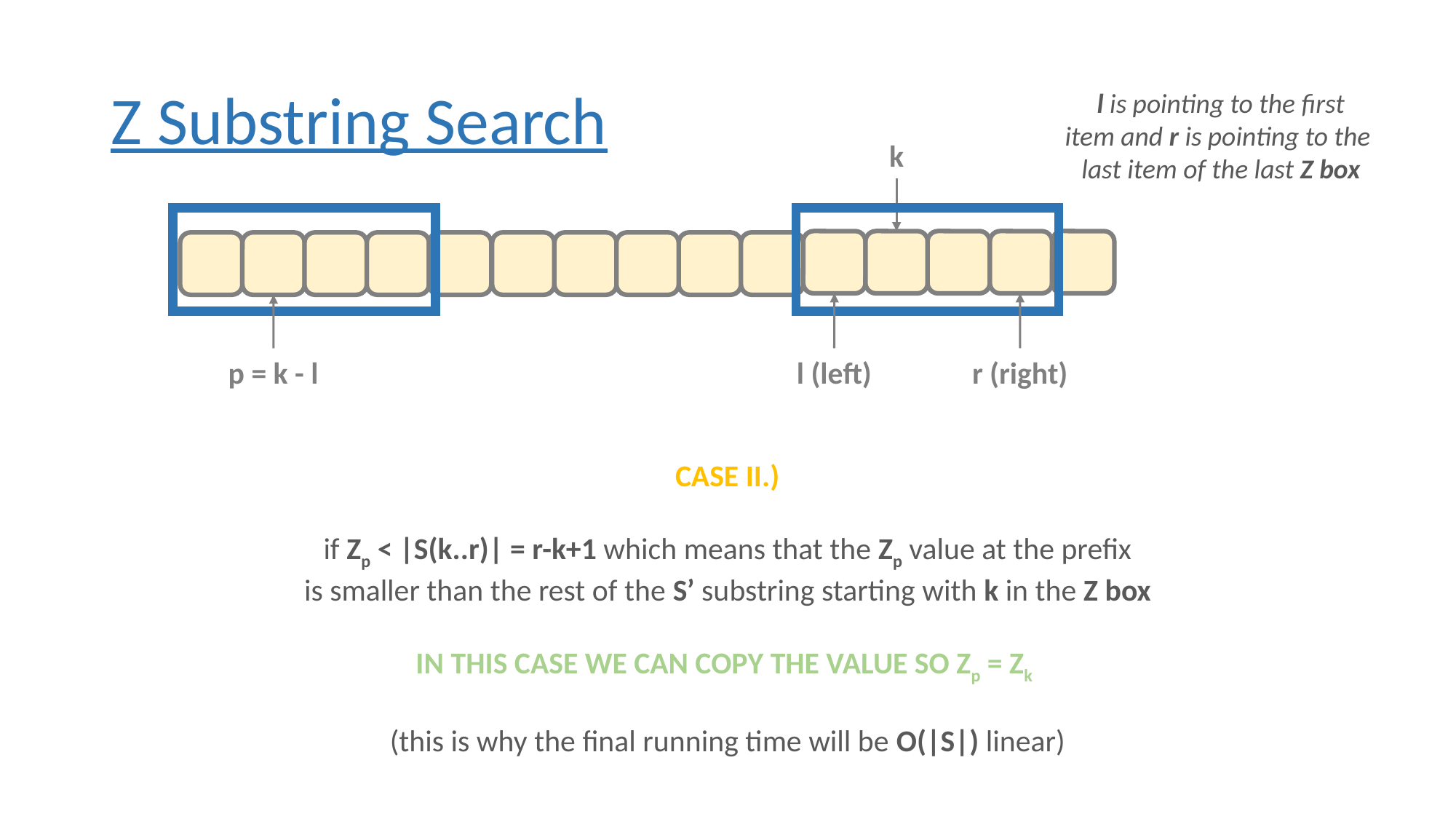

# Z Substring Search
l is pointing to the first
item and r is pointing to the
last item of the last Z box
k

C
A
A
C
k
C
C
A
A
A
A
C
A
C
A
p = k - l
l (left)
r (right)
CASE II.)

if Zp < |S(k..r)| = r-k+1 which means that the Zp value at the prefix
is smaller than the rest of the S’ substring starting with k in the Z box

IN THIS CASE WE CAN COPY THE VALUE SO Zp = Zk

(this is why the final running time will be O(|S|) linear)